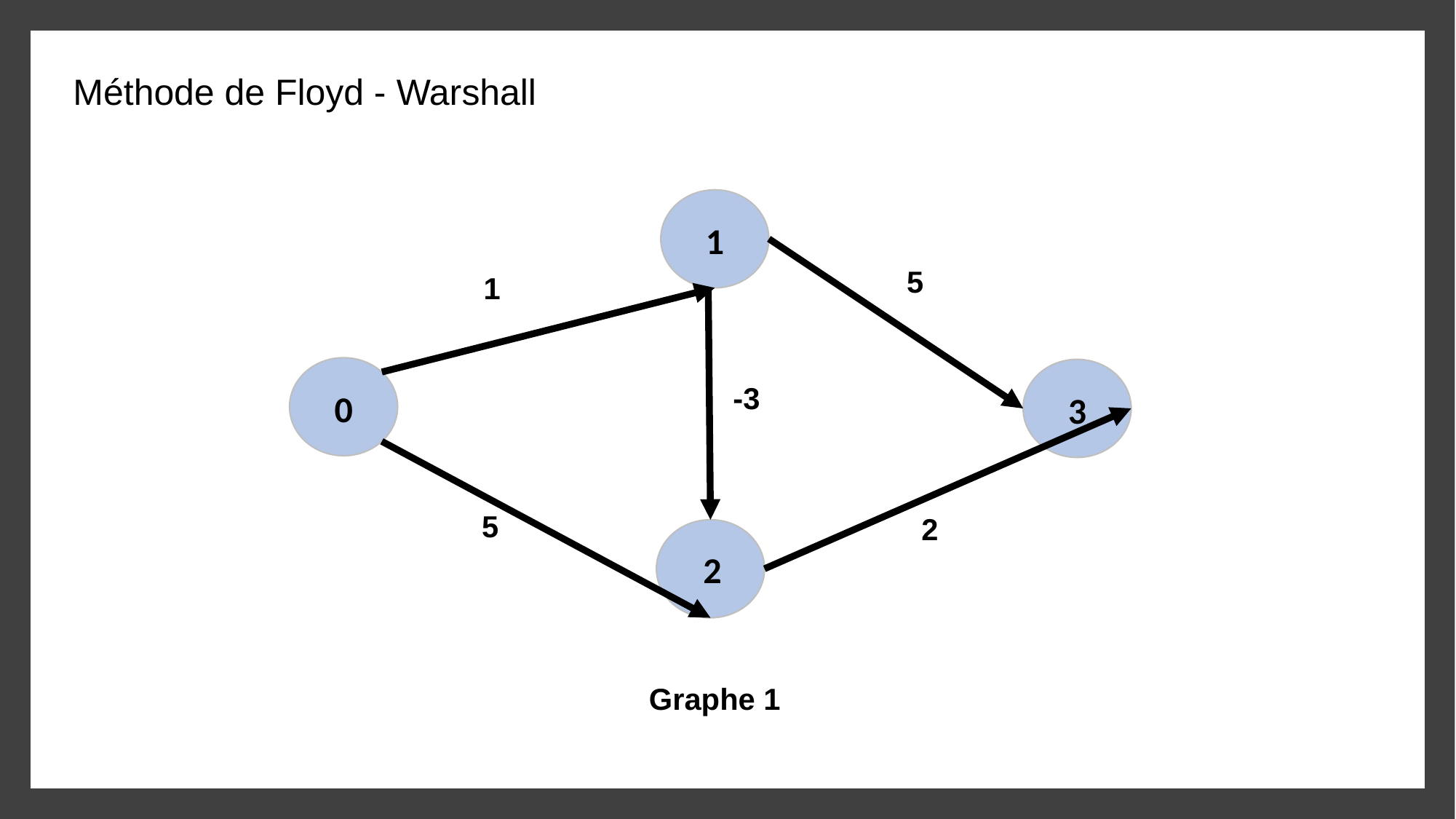

Méthode de Floyd - Warshall

1
5
1

-3
0
3
5
2

2
Graphe 1